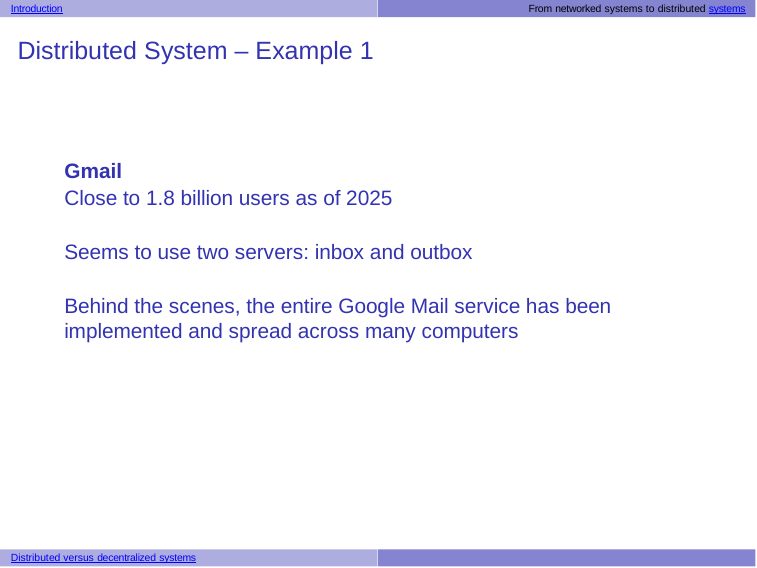

Introduction	From networked systems to distributed systems
# Distributed System – Example 1
Gmail
Close to 1.8 billion users as of 2025

Seems to use two servers: inbox and outbox

Behind the scenes, the entire Google Mail service has been implemented and spread across many computers

Distributed versus decentralized systems